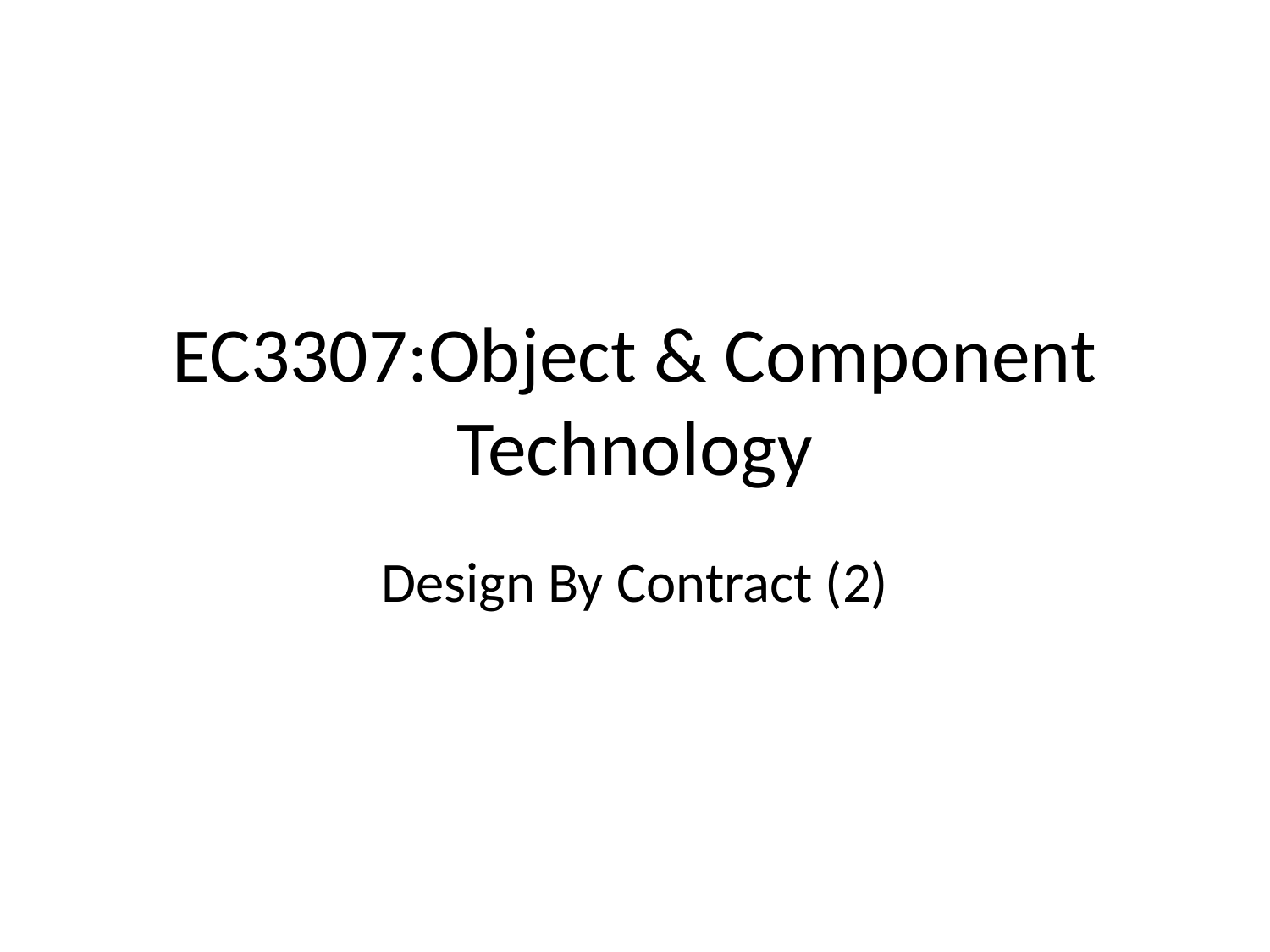

# EC3307:Object & Component Technology
Design By Contract (2)